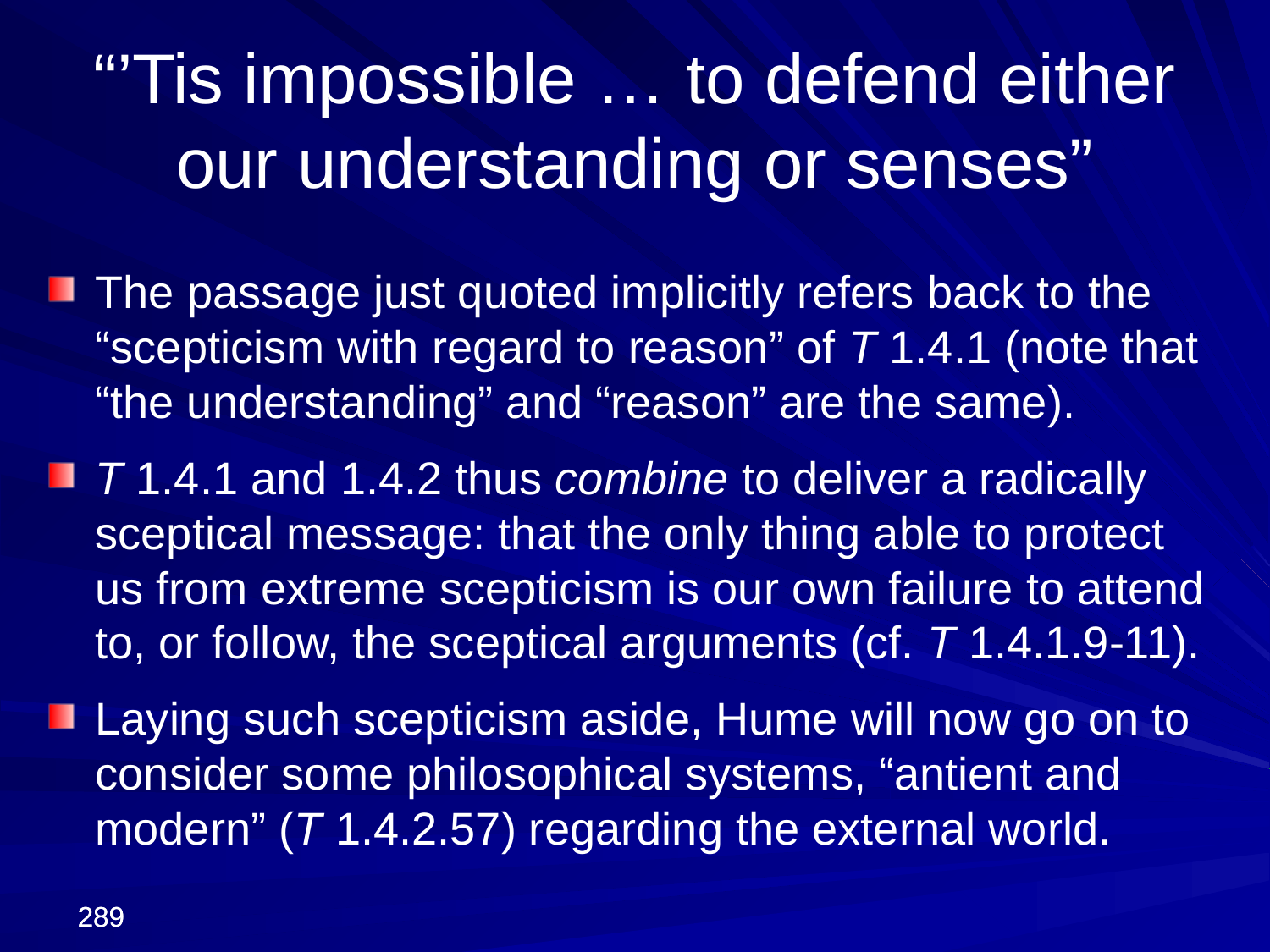

“’Tis impossible … to defend either our understanding or senses”
The passage just quoted implicitly refers back to the “scepticism with regard to reason” of T 1.4.1 (note that “the understanding” and “reason” are the same).
T 1.4.1 and 1.4.2 thus combine to deliver a radically sceptical message: that the only thing able to protect us from extreme scepticism is our own failure to attend to, or follow, the sceptical arguments (cf. T 1.4.1.9-11).
Laying such scepticism aside, Hume will now go on to consider some philosophical systems, “antient and modern” (T 1.4.2.57) regarding the external world.
289
289